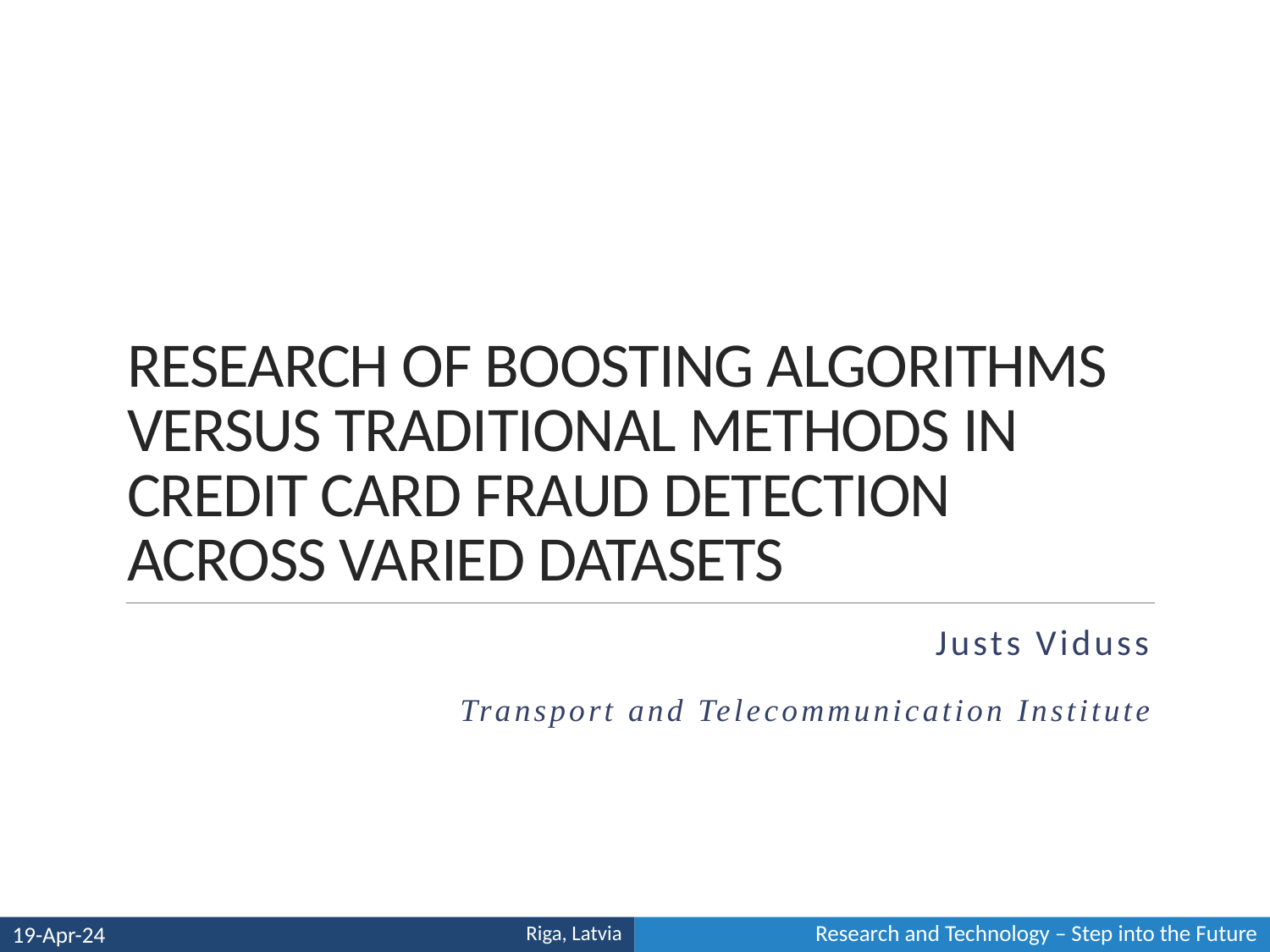

# RESEARCH OF BOOSTING ALGORITHMS VERSUS TRADITIONAL METHODS IN CREDIT CARD FRAUD DETECTION ACROSS VARIED DATASETS
Justs Viduss
Transport and Telecommunication Institute
19-Apr-24